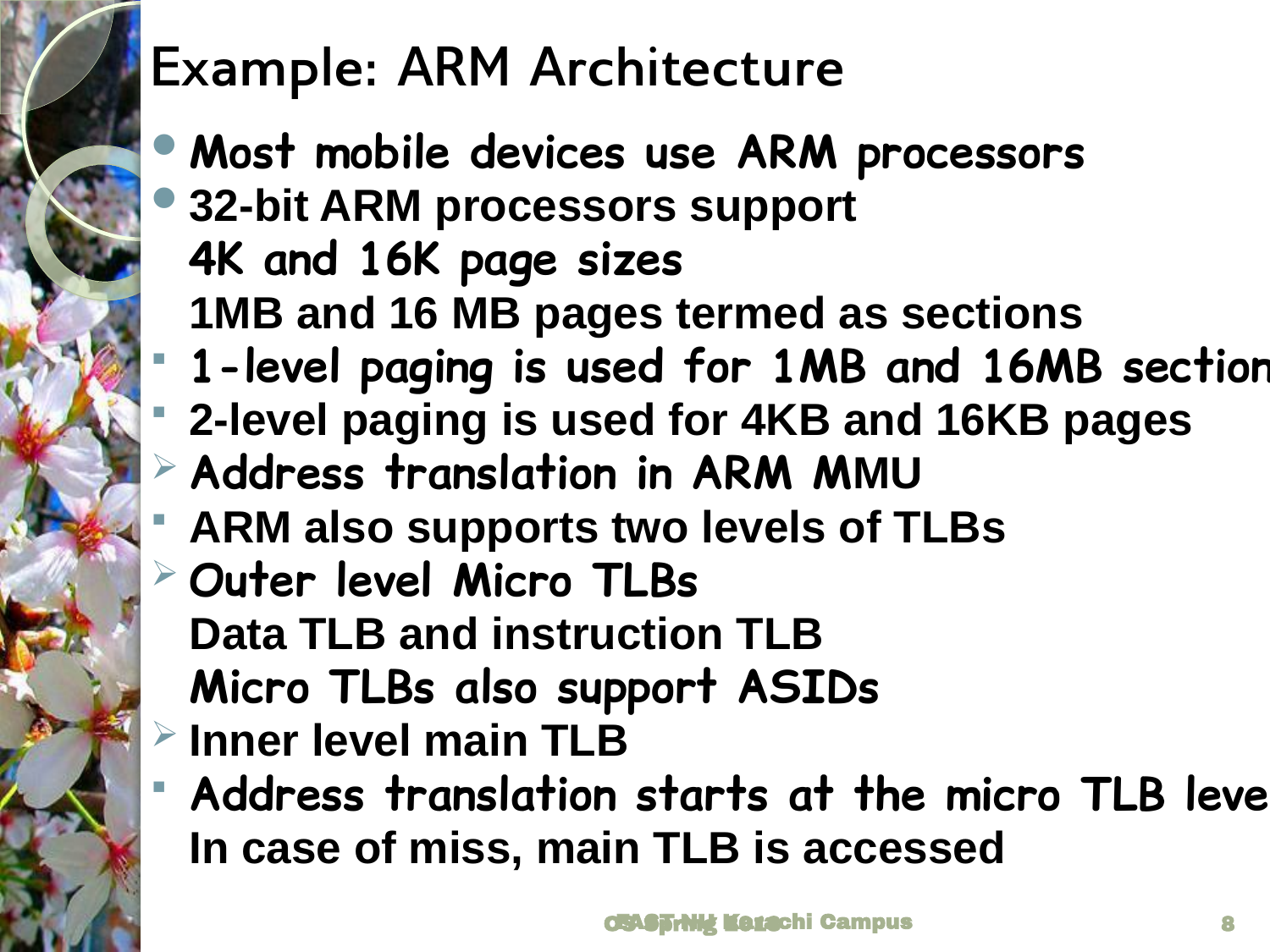

# Example: ARM Architecture
Most mobile devices use ARM processors
32-bit ARM processors support
		4K and 16K page sizes
		1MB and 16 MB pages termed as sections
1-level paging is used for 1MB and 16MB sections
2-level paging is used for 4KB and 16KB pages
Address translation in ARM MMU
ARM also supports two levels of TLBs
Outer level Micro TLBs
		Data TLB and instruction TLB
			Micro TLBs also support ASIDs
Inner level main TLB
Address translation starts at the micro TLB level
		In case of miss, main TLB is accessed

OS Spring 2018
8
FAST-NU Karachi Campus